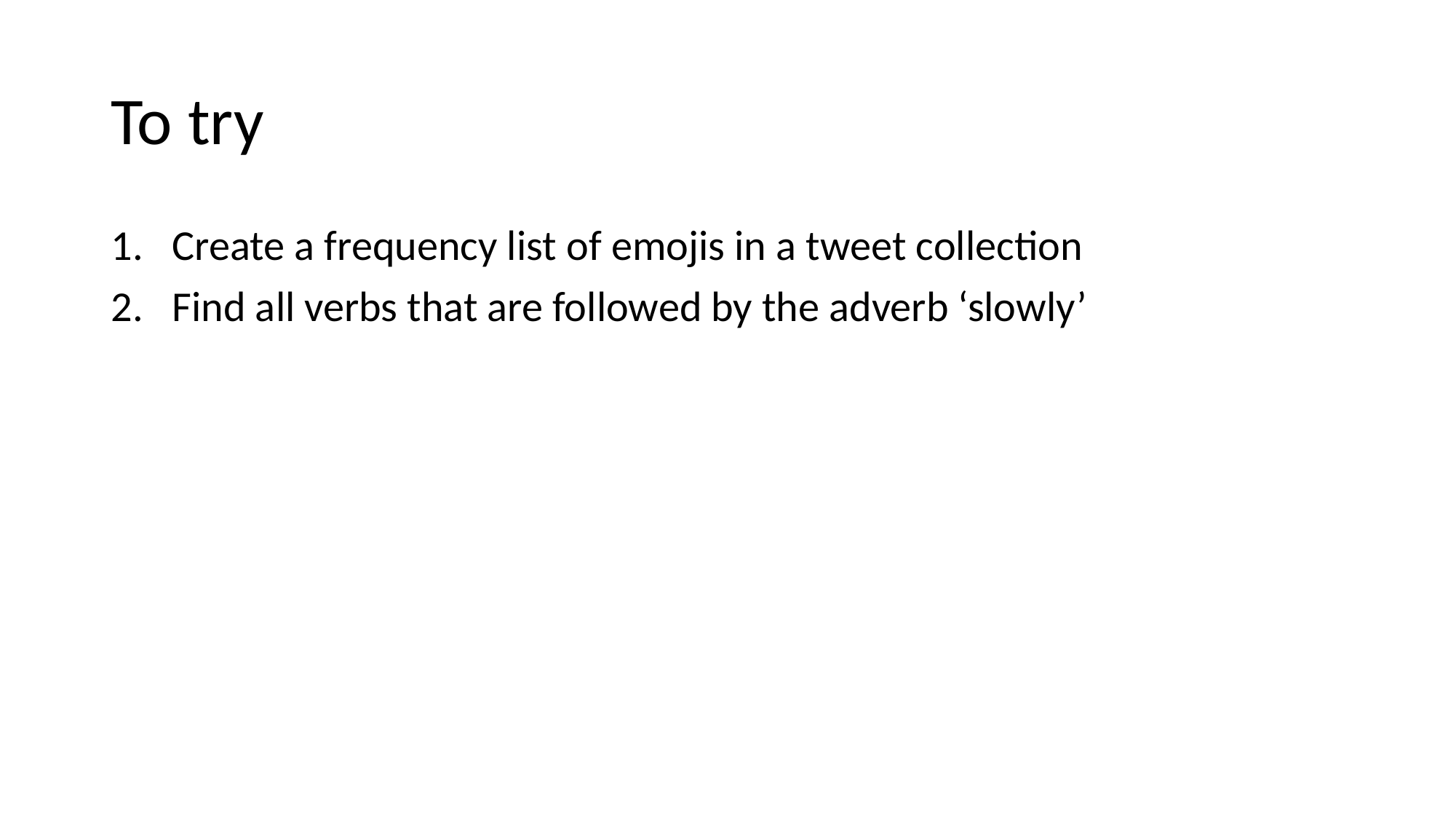

# To try
Create a frequency list of emojis in a tweet collection
Find all verbs that are followed by the adverb ‘slowly’